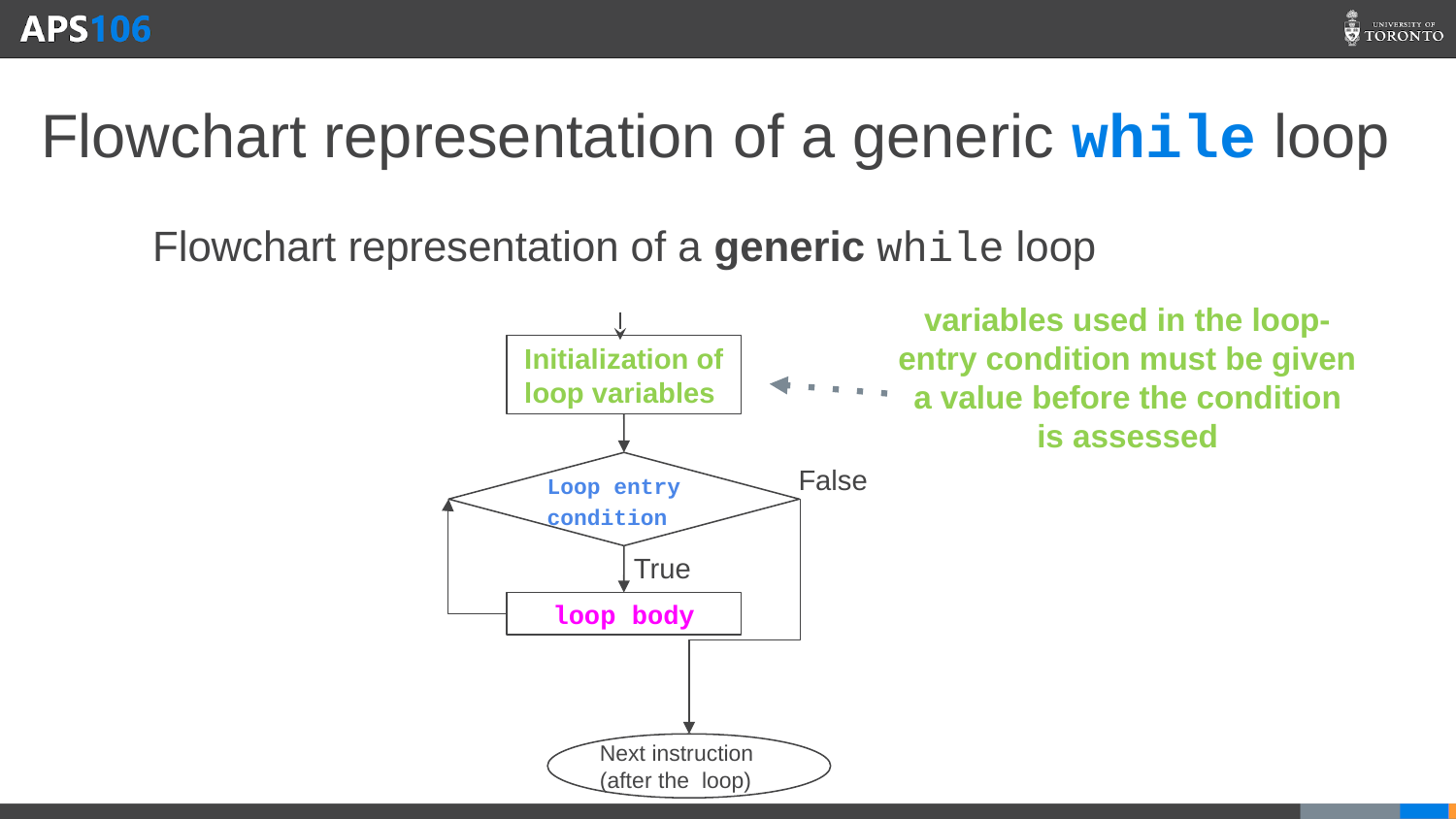

# Flowchart representation of a generic while loop
Flowchart representation of a generic while loop
variables used in the loop-entry condition must be given a value before the condition is assessed

Initialization of loop variables
False
Loop entry condition
True
loop body
Next instruction (after the  loop)